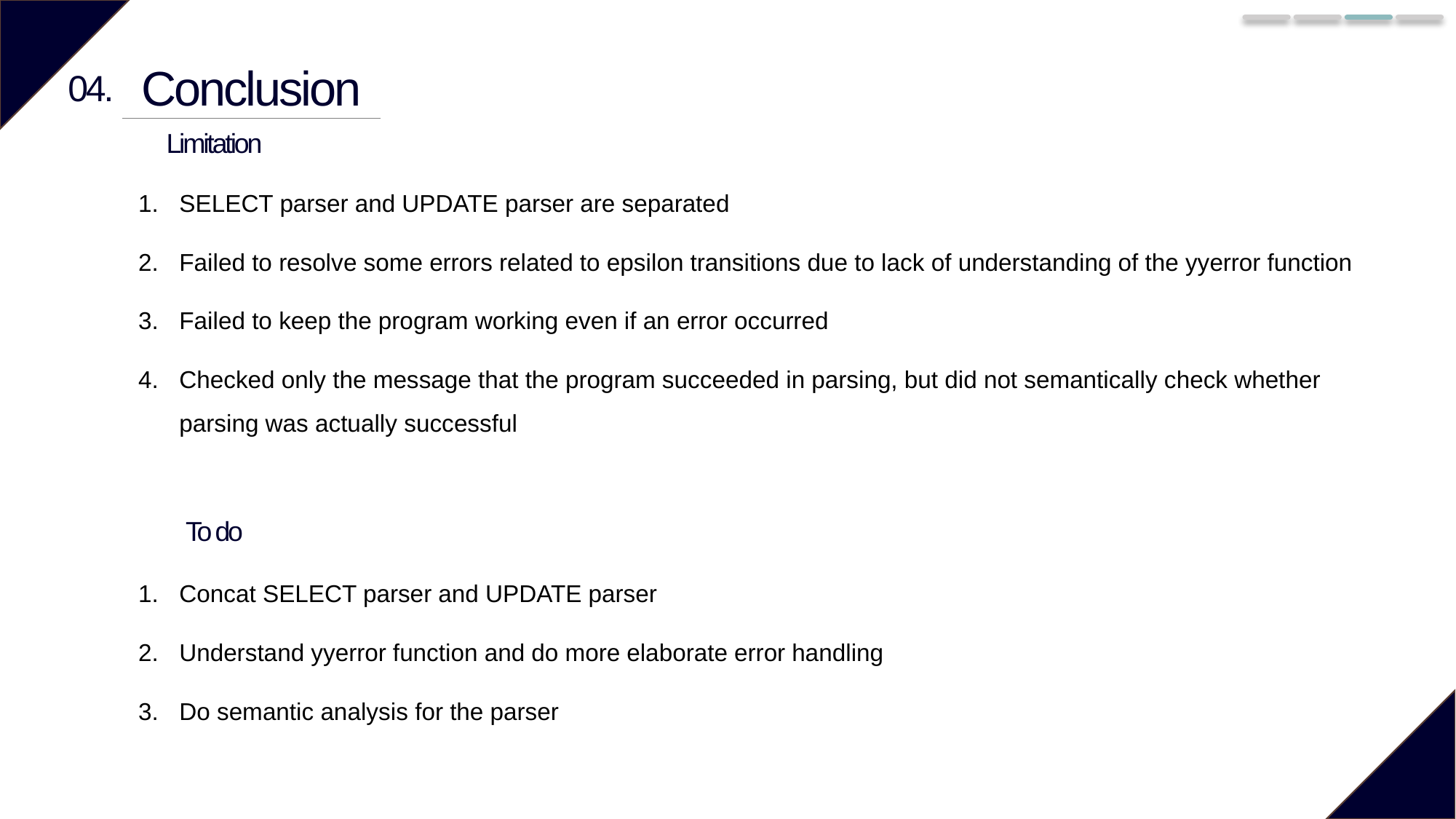

Conclusion
04.
Limitation
SELECT parser and UPDATE parser are separated
Failed to resolve some errors related to epsilon transitions due to lack of understanding of the yyerror function
Failed to keep the program working even if an error occurred
Checked only the message that the program succeeded in parsing, but did not semantically check whether parsing was actually successful

To do
Concat SELECT parser and UPDATE parser
Understand yyerror function and do more elaborate error handling
Do semantic analysis for the parser